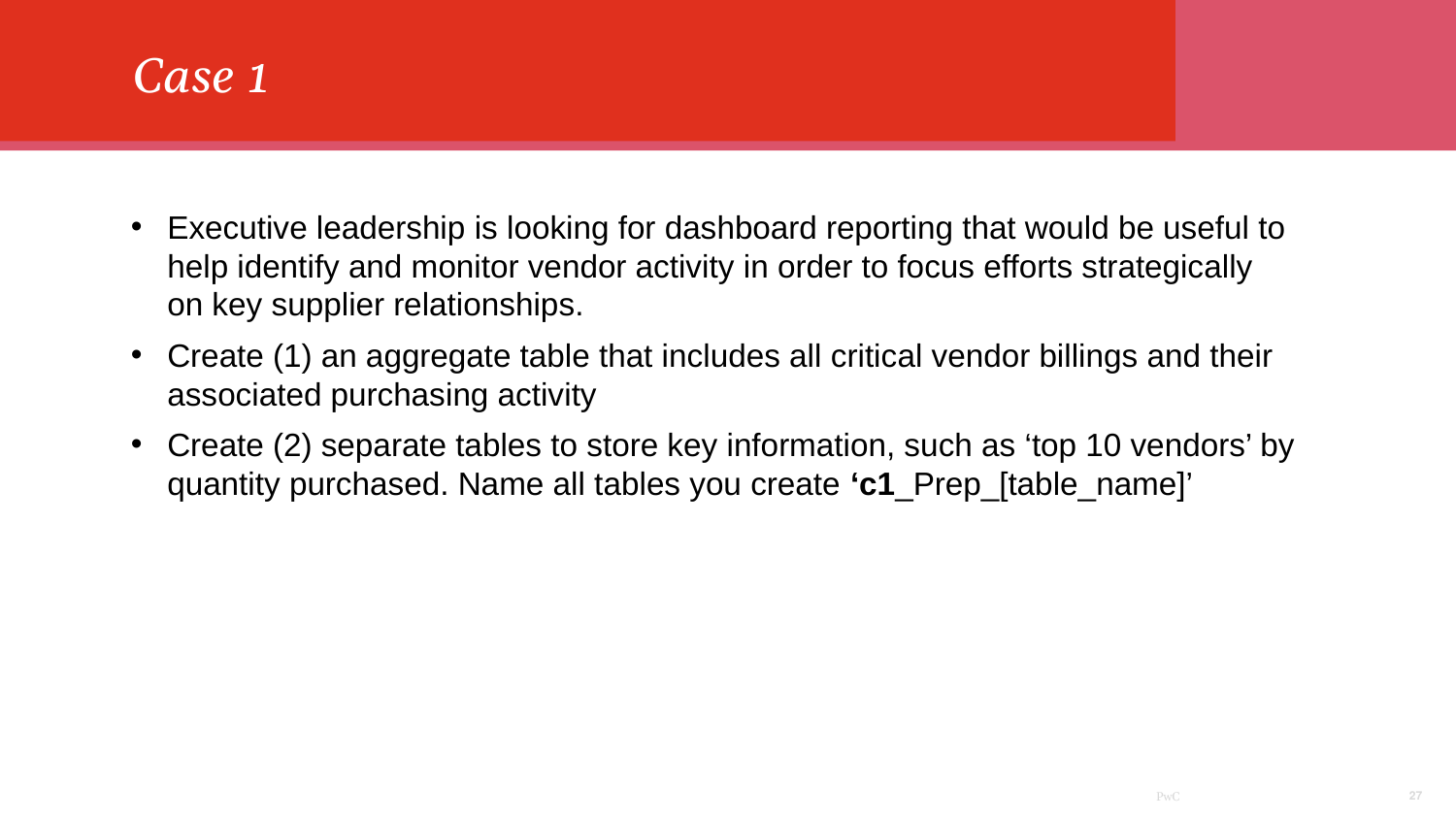

Case 1
Executive leadership is looking for dashboard reporting that would be useful to help identify and monitor vendor activity in order to focus efforts strategically on key supplier relationships.
Create (1) an aggregate table that includes all critical vendor billings and their associated purchasing activity
Create (2) separate tables to store key information, such as ‘top 10 vendors’ by quantity purchased. Name all tables you create ‘c1_Prep_[table_name]’